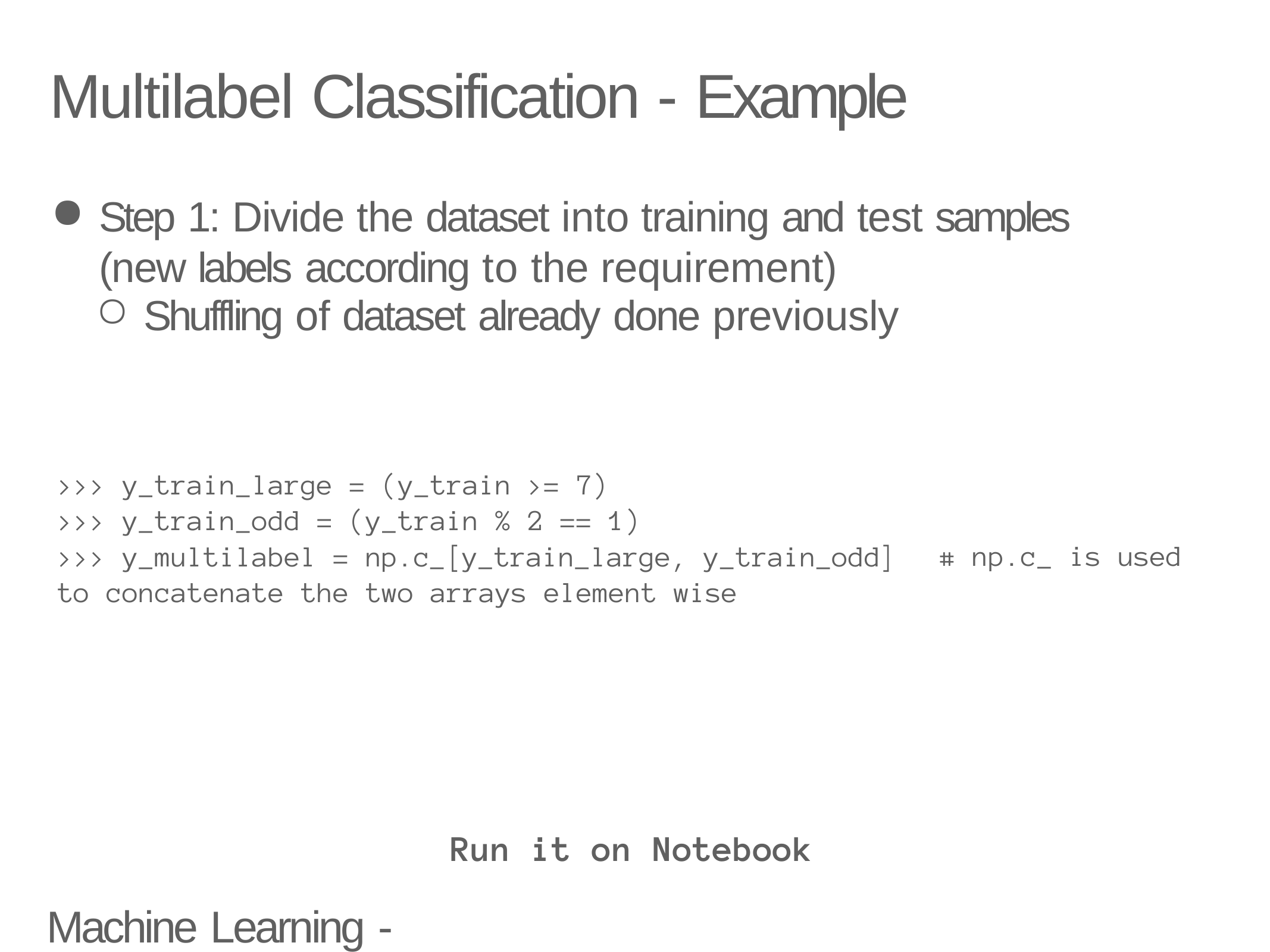

# Multilabel Classification - Example
Step 1: Divide the dataset into training and test samples (new labels according to the requirement)
Shuffling of dataset already done previously
>>> y_train_large = (y_train >= 7)
>>> y_train_odd = (y_train % 2 == 1)
>>> y_multilabel = np.c_[y_train_large, y_train_odd] to concatenate the two arrays element wise
# np.c_ is used
Run it on Notebook
Machine Learning - Classfication